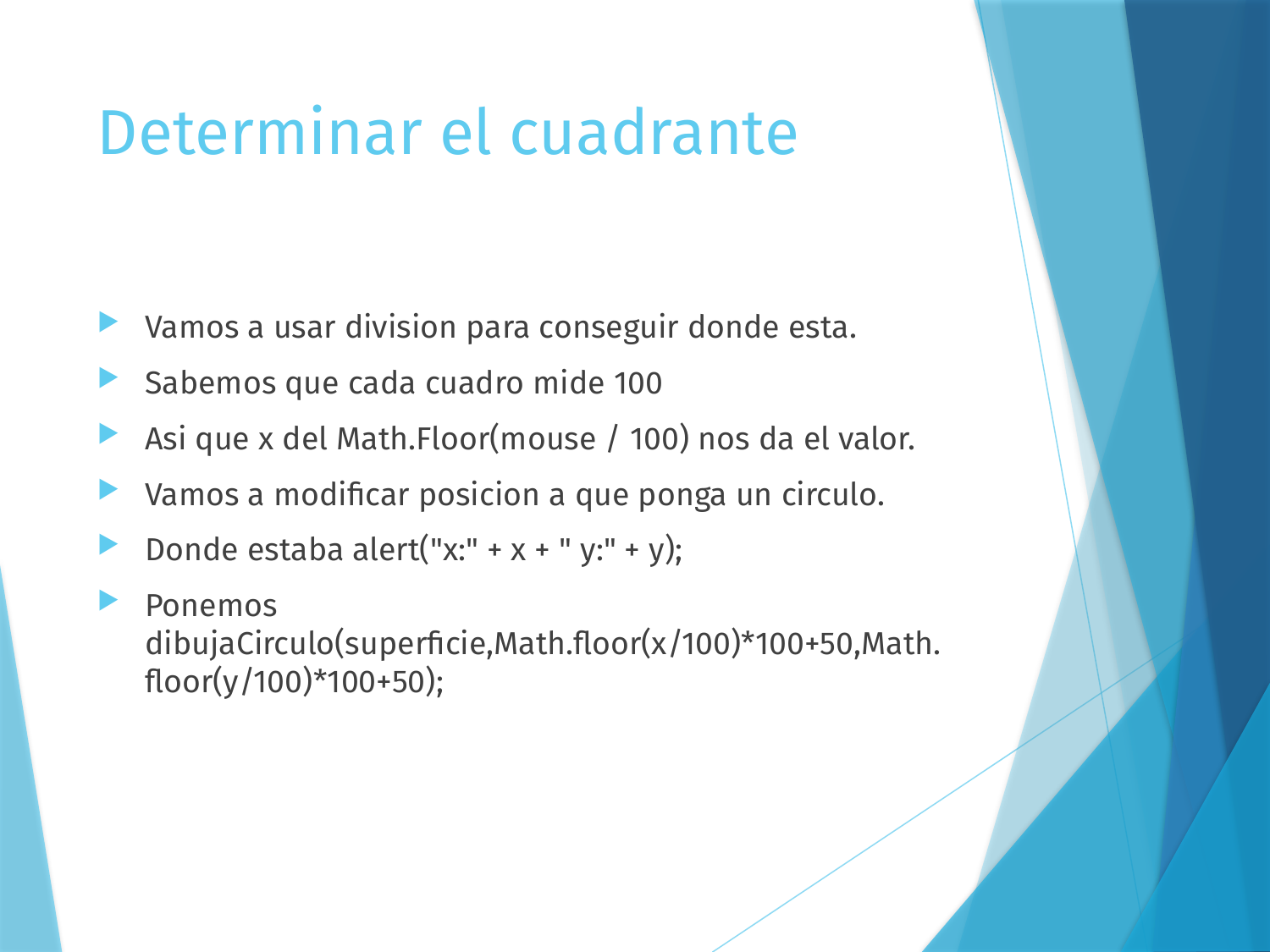

# Determinar el cuadrante
Vamos a usar division para conseguir donde esta.
Sabemos que cada cuadro mide 100
Asi que x del Math.Floor(mouse / 100) nos da el valor.
Vamos a modificar posicion a que ponga un circulo.
Donde estaba alert("x:" + x + " y:" + y);
Ponemos dibujaCirculo(superficie,Math.floor(x/100)*100+50,Math.floor(y/100)*100+50);